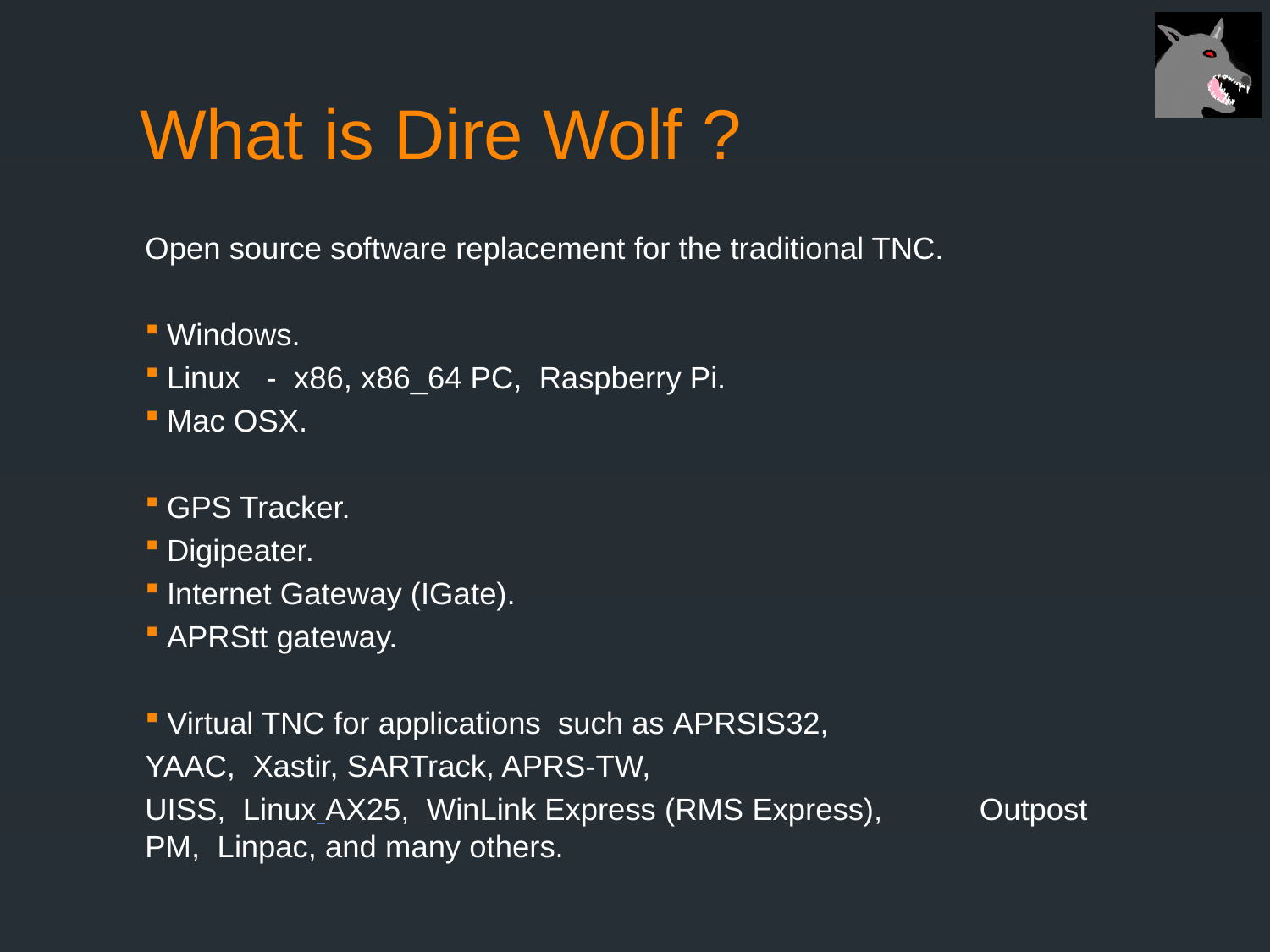

# What is Dire Wolf ?
Open source software replacement for the traditional TNC.

Windows.
Linux   -  x86, x86_64 PC,  Raspberry Pi.
Mac OSX.

GPS Tracker.
Digipeater.
Internet Gateway (IGate).
APRStt gateway.

Virtual TNC for applications  such as APRSIS32,
	YAAC,  Xastir, SARTrack, APRS-TW,
	UISS,  Linux AX25,  WinLink Express (RMS Express), 	Outpost PM,  Linpac, and many others.